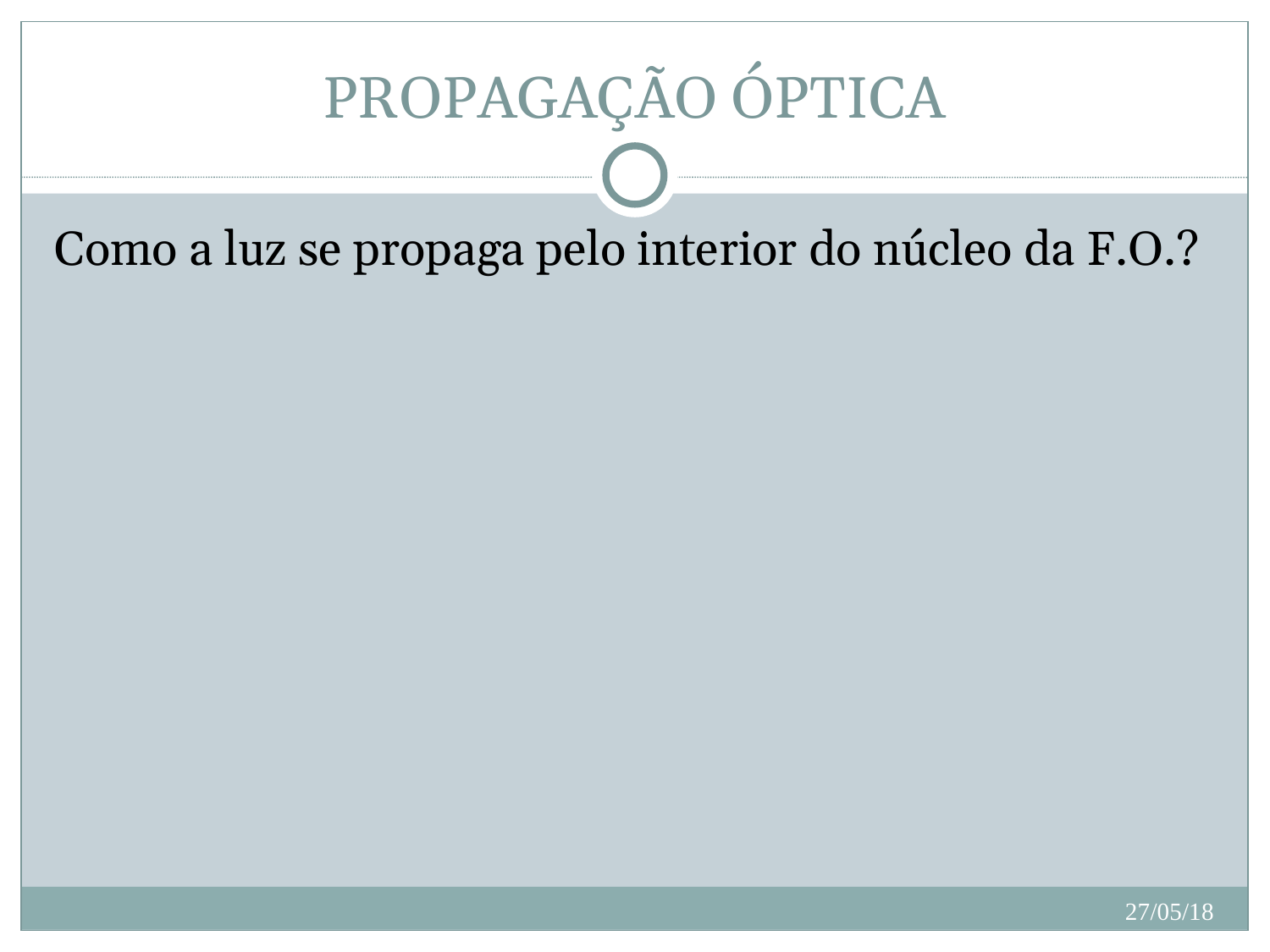

# PROPAGAÇÃO ÓPTICA
Como a luz se propaga pelo interior do núcleo da F.O.?
27/05/18